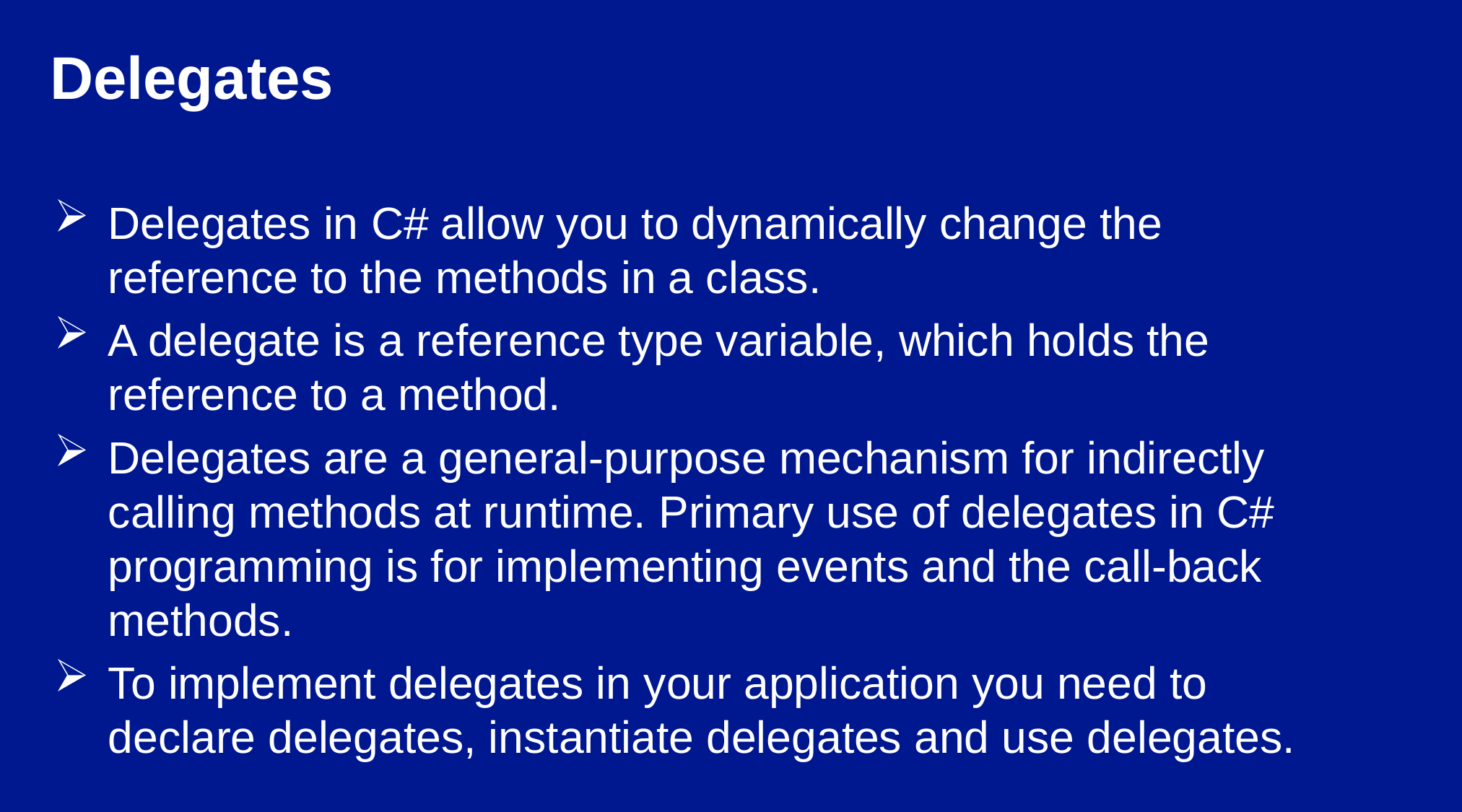

# Delegates

Delegates in C# allow you to dynamically change the reference to the methods in a class.
A delegate is a reference type variable, which holds the reference to a method.
Delegates are a general-purpose mechanism for indirectly calling methods at runtime. Primary use of delegates in C# programming is for implementing events and the call-back methods.
To implement delegates in your application you need to declare delegates, instantiate delegates and use delegates.